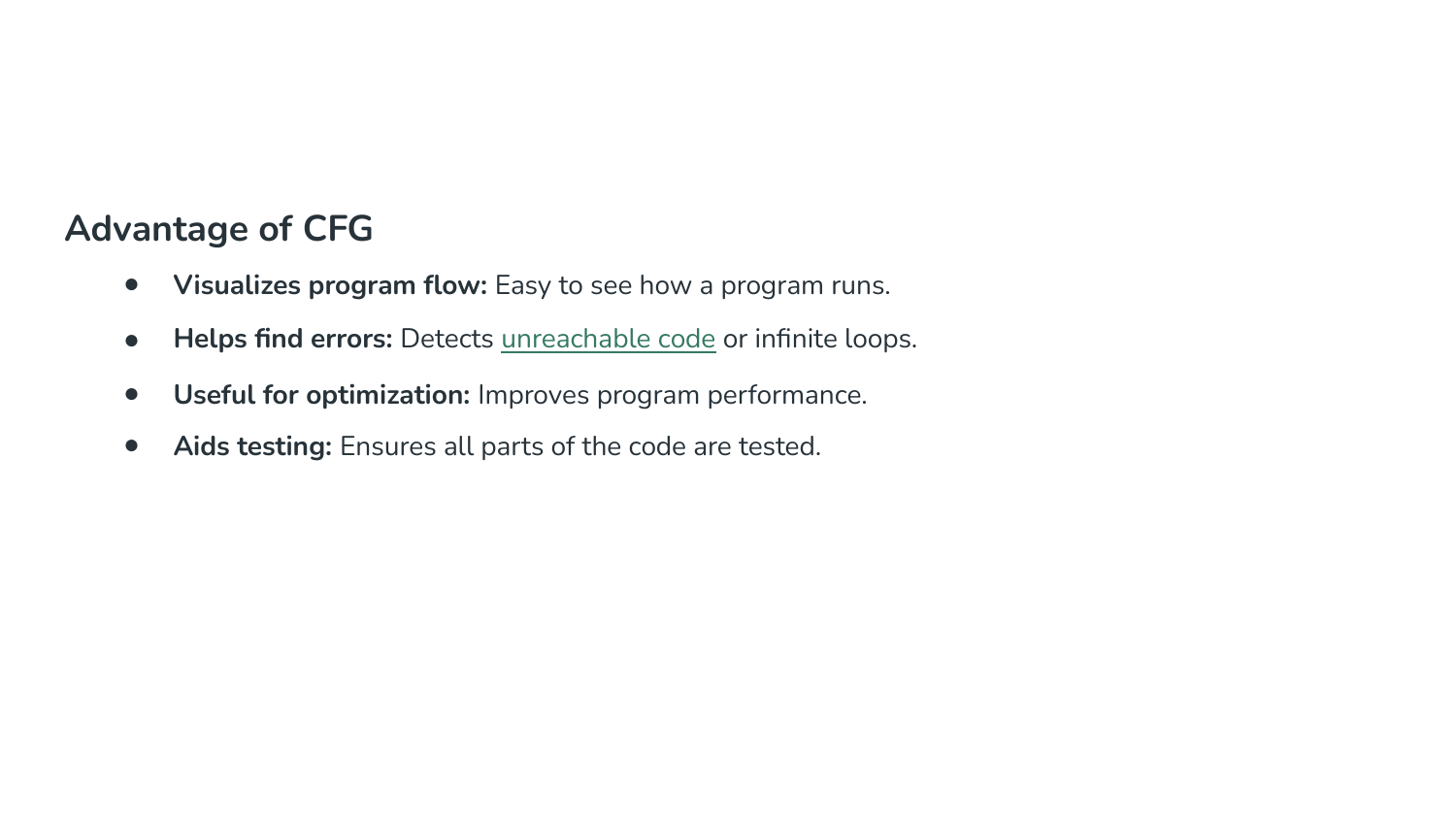

#
Advantage of CFG
Visualizes program flow: Easy to see how a program runs.
Helps find errors: Detects unreachable code or infinite loops.
Useful for optimization: Improves program performance.
Aids testing: Ensures all parts of the code are tested.